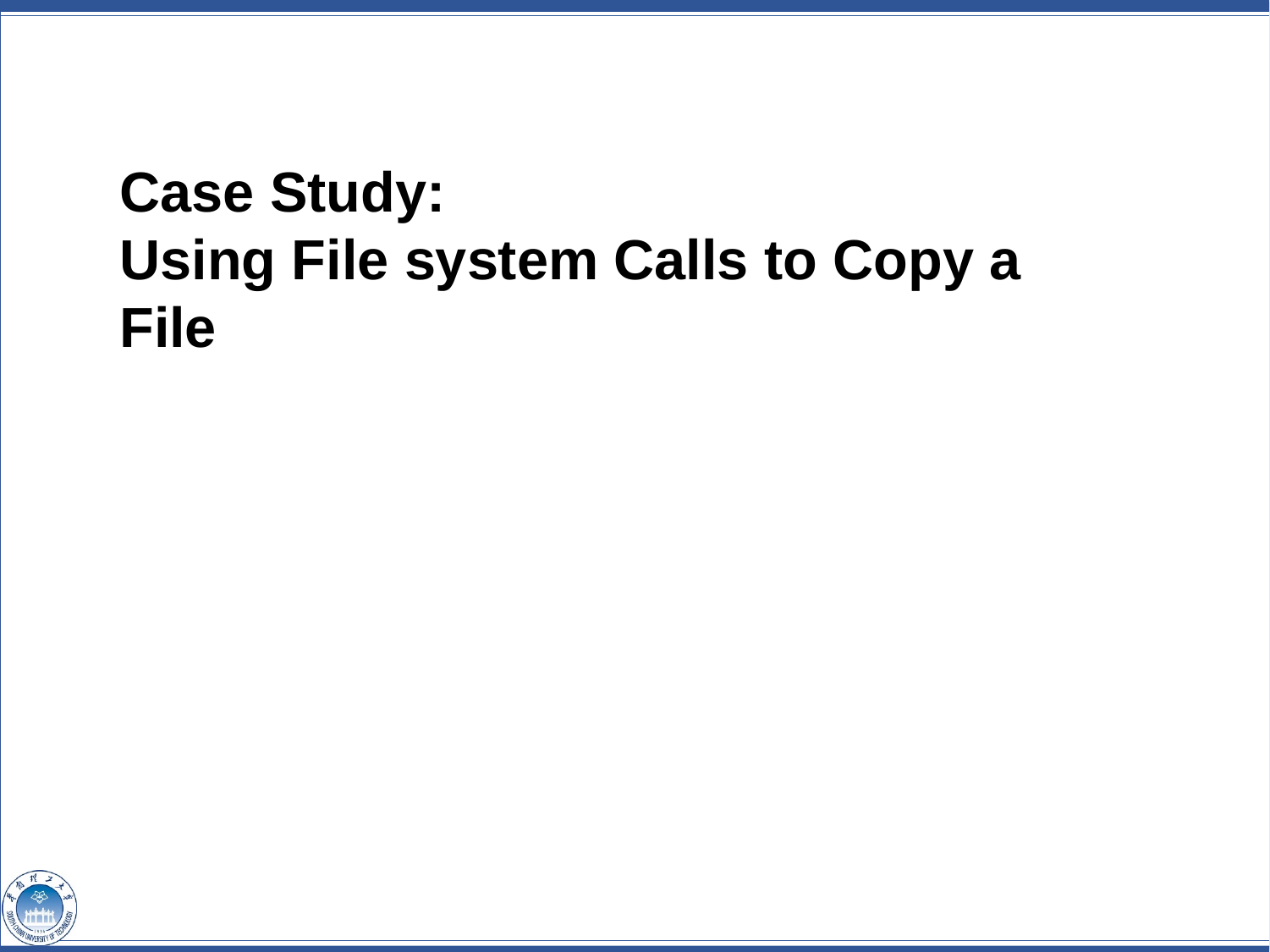

Case Study:
Using File system Calls to Copy a File